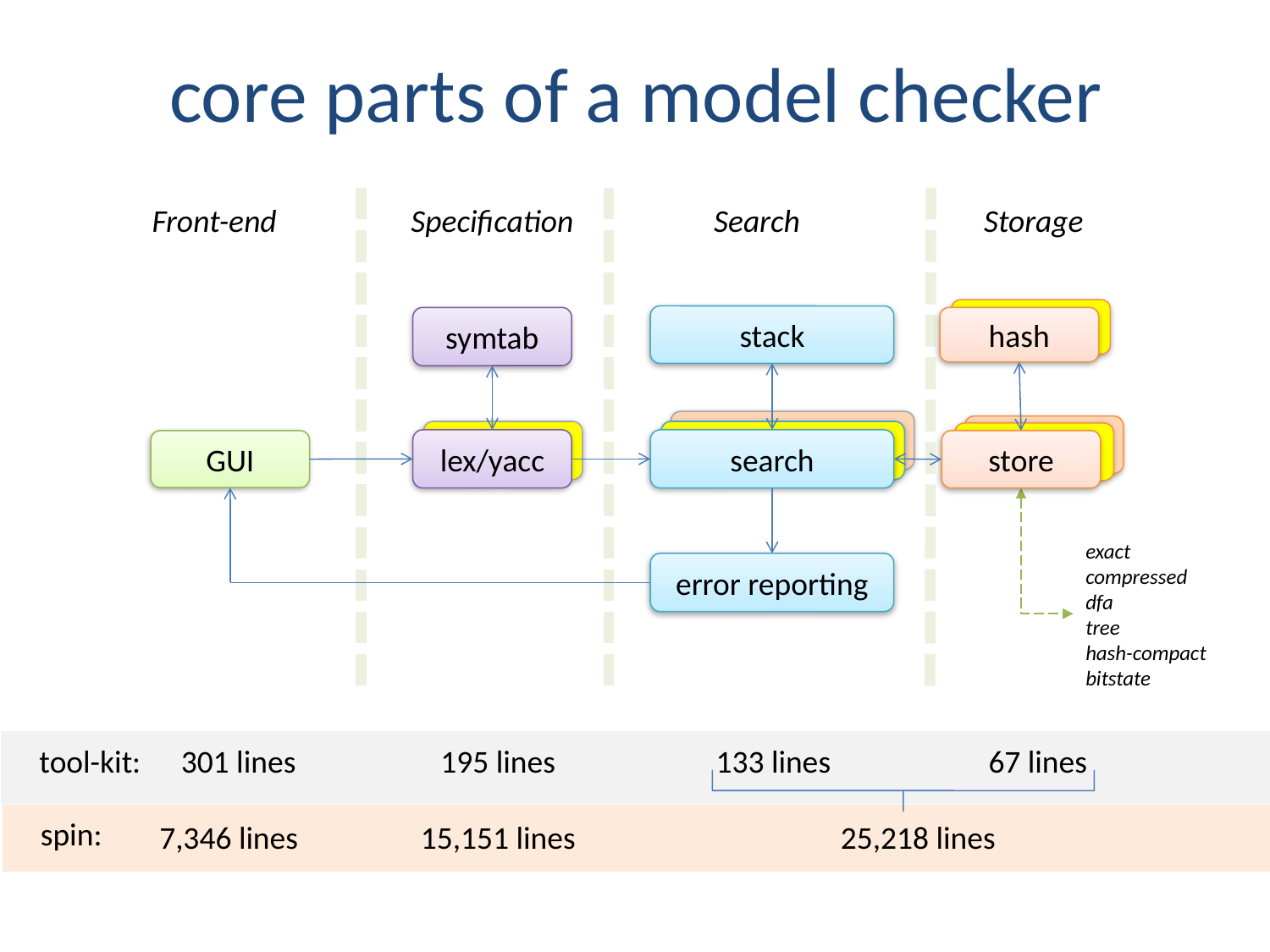

# core parts of a model checker
Front-end
Specification
Search
Storage
hash
stack
symtab
hash
search
search
store
store
lex/yacc
lex/yacc
search
GUI
store
error reporting
exact
compressed
dfa
tree
hash-compact
bitstate

tool-kit:
301 lines
195 lines
133 lines
67 lines

spin:
7,346 lines
15,151 lines
25,218 lines